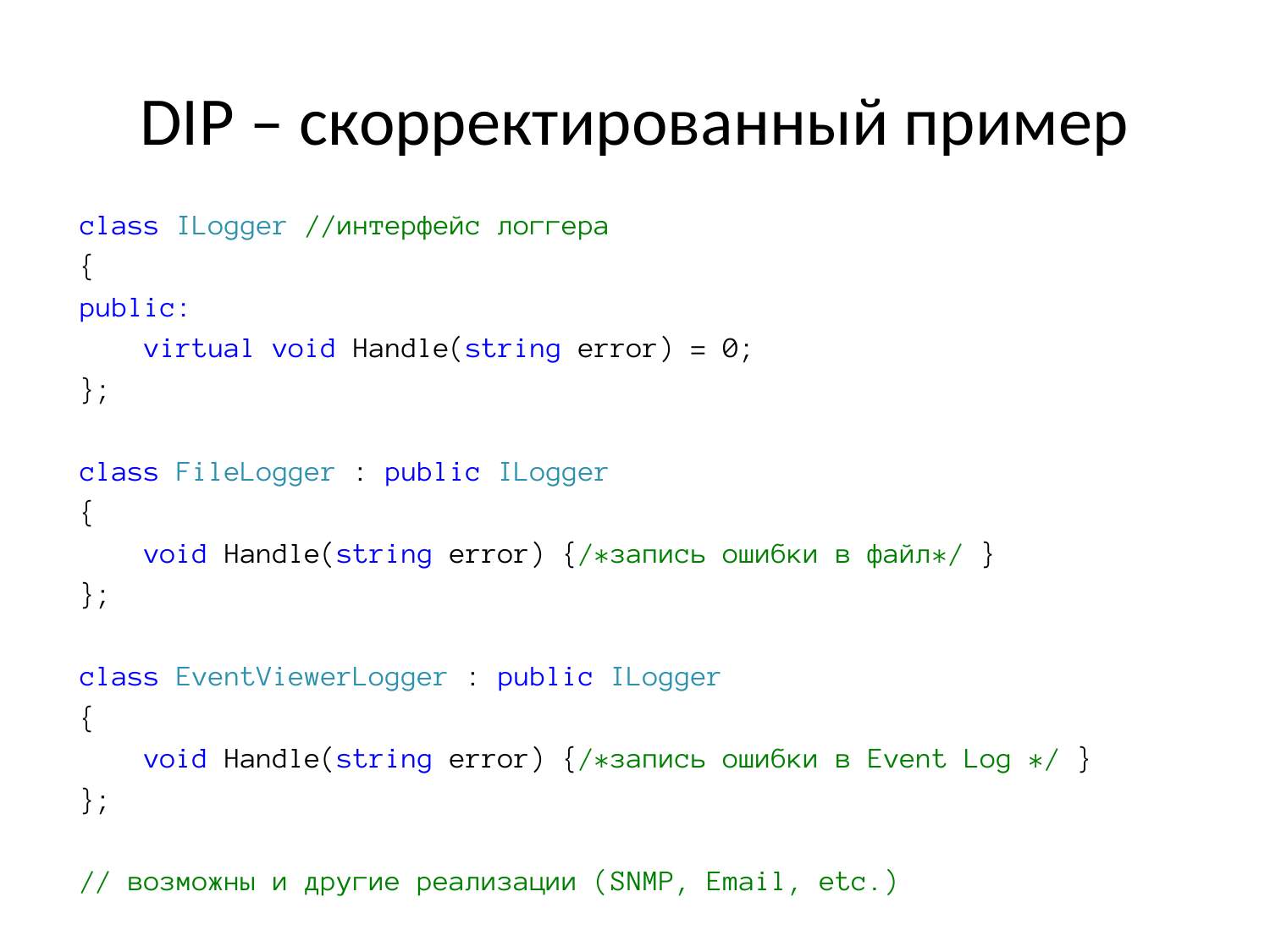

# DIP – скорректированный пример
class ILogger //интерфейс логгера
{
public:
    virtual void Handle(string error) = 0;
};

class FileLogger : public ILogger
{
    void Handle(string error) {/*запись ошибки в файл*/ }
};

class EventViewerLogger : public ILogger
{
    void Handle(string error) {/*запись ошибки в Event Log */ }
};

// возможны и другие реализации (SNMP, Email, etc.)